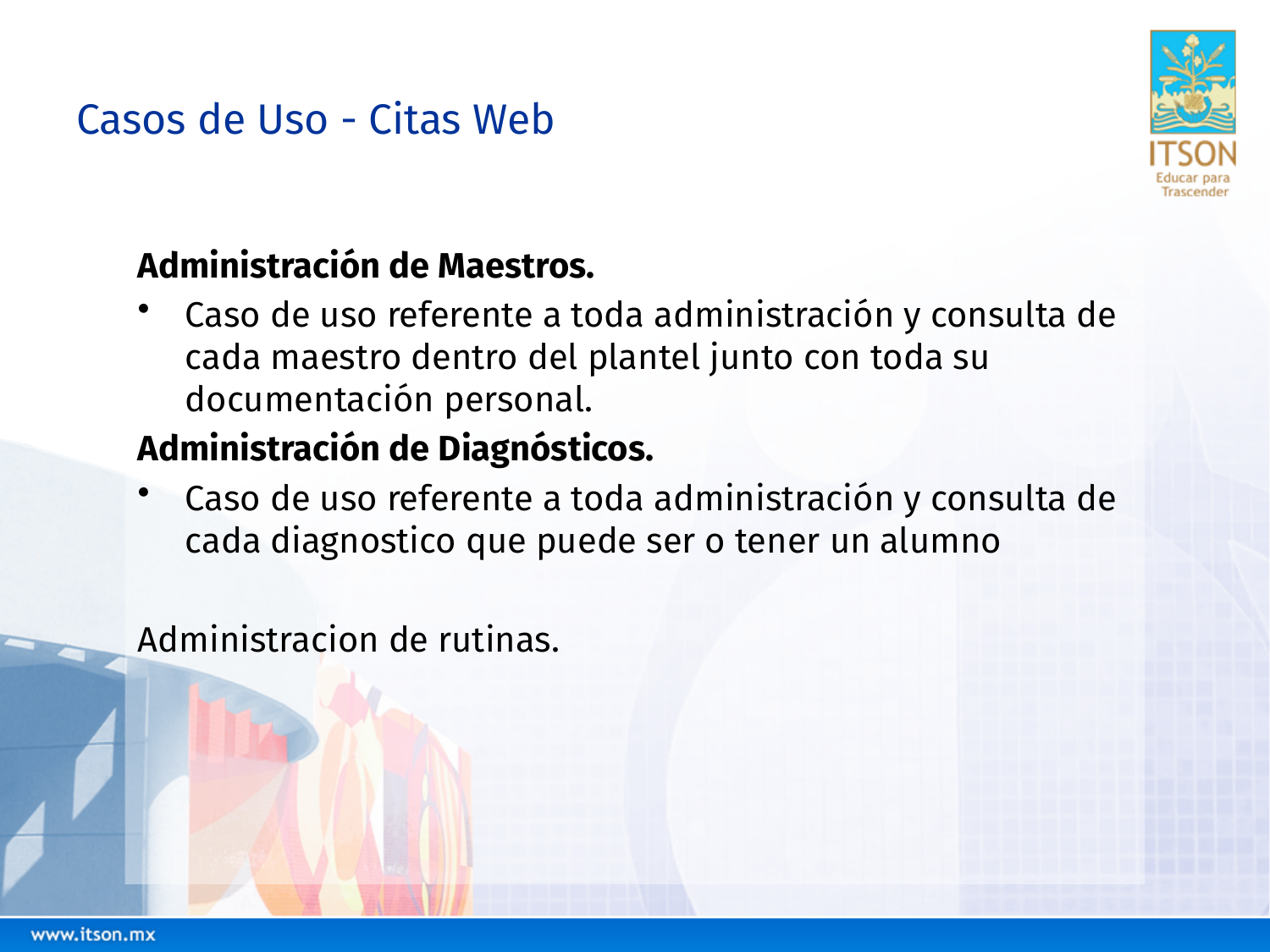

# Casos de Uso - Citas Web
Administración de Maestros.
Caso de uso referente a toda administración y consulta de cada maestro dentro del plantel junto con toda su documentación personal.
Administración de Diagnósticos.
Caso de uso referente a toda administración y consulta de cada diagnostico que puede ser o tener un alumno

Administracion de rutinas.